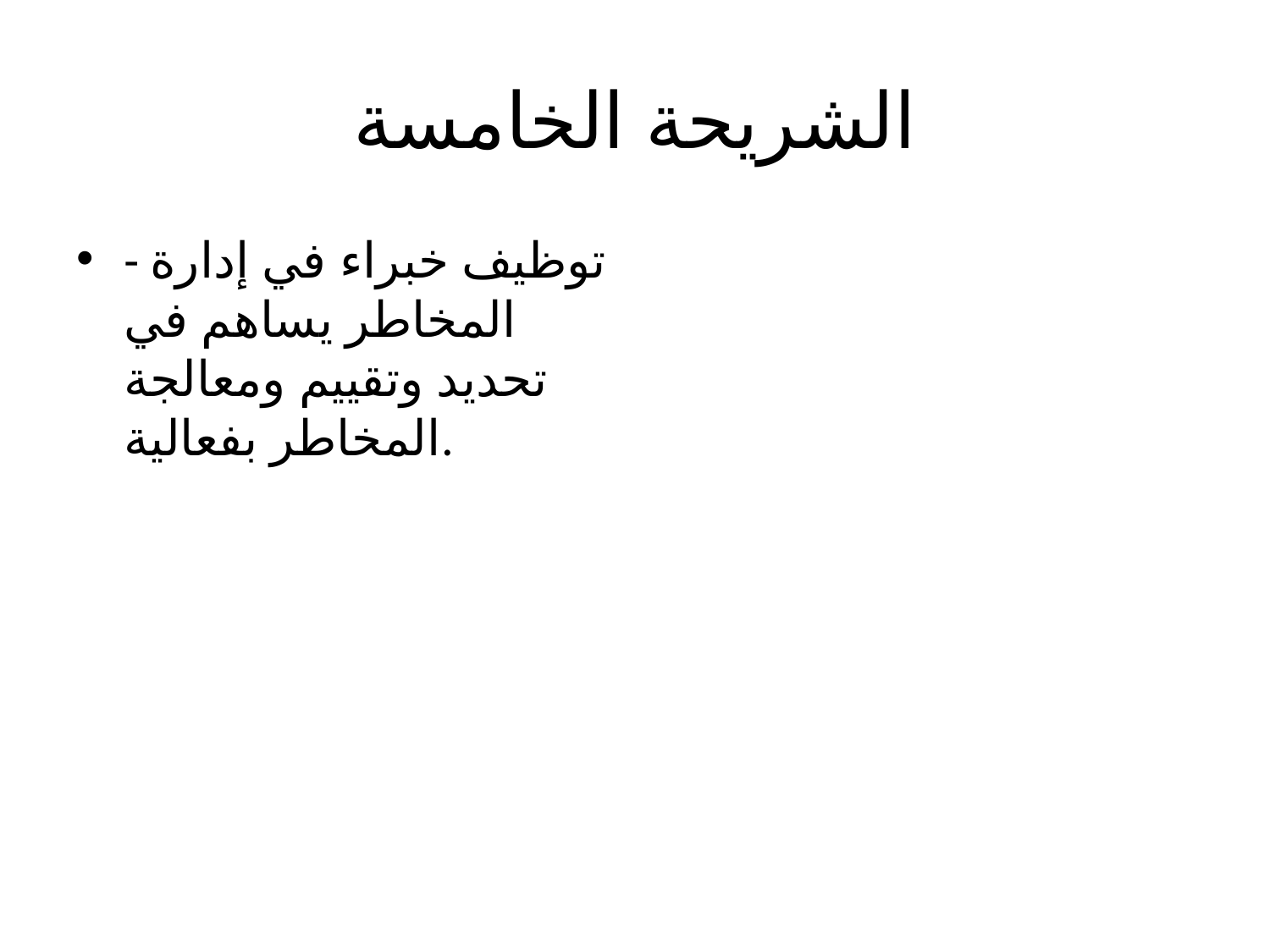

# الشريحة الخامسة
- توظيف خبراء في إدارة المخاطر يساهم في تحديد وتقييم ومعالجة المخاطر بفعالية.